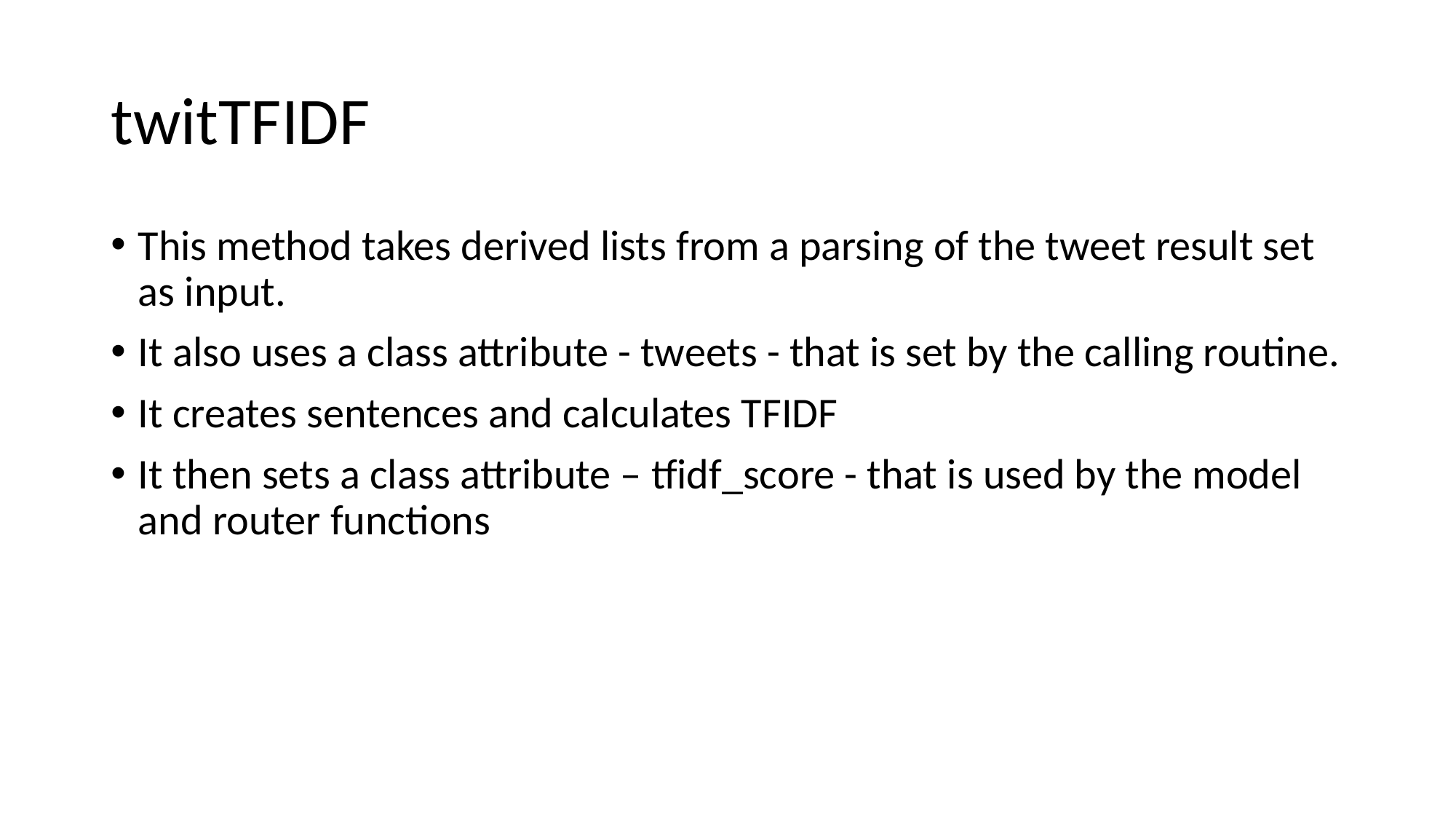

# twitTFIDF
This method takes derived lists from a parsing of the tweet result set as input.
It also uses a class attribute - tweets - that is set by the calling routine.
It creates sentences and calculates TFIDF
It then sets a class attribute – tfidf_score - that is used by the model and router functions